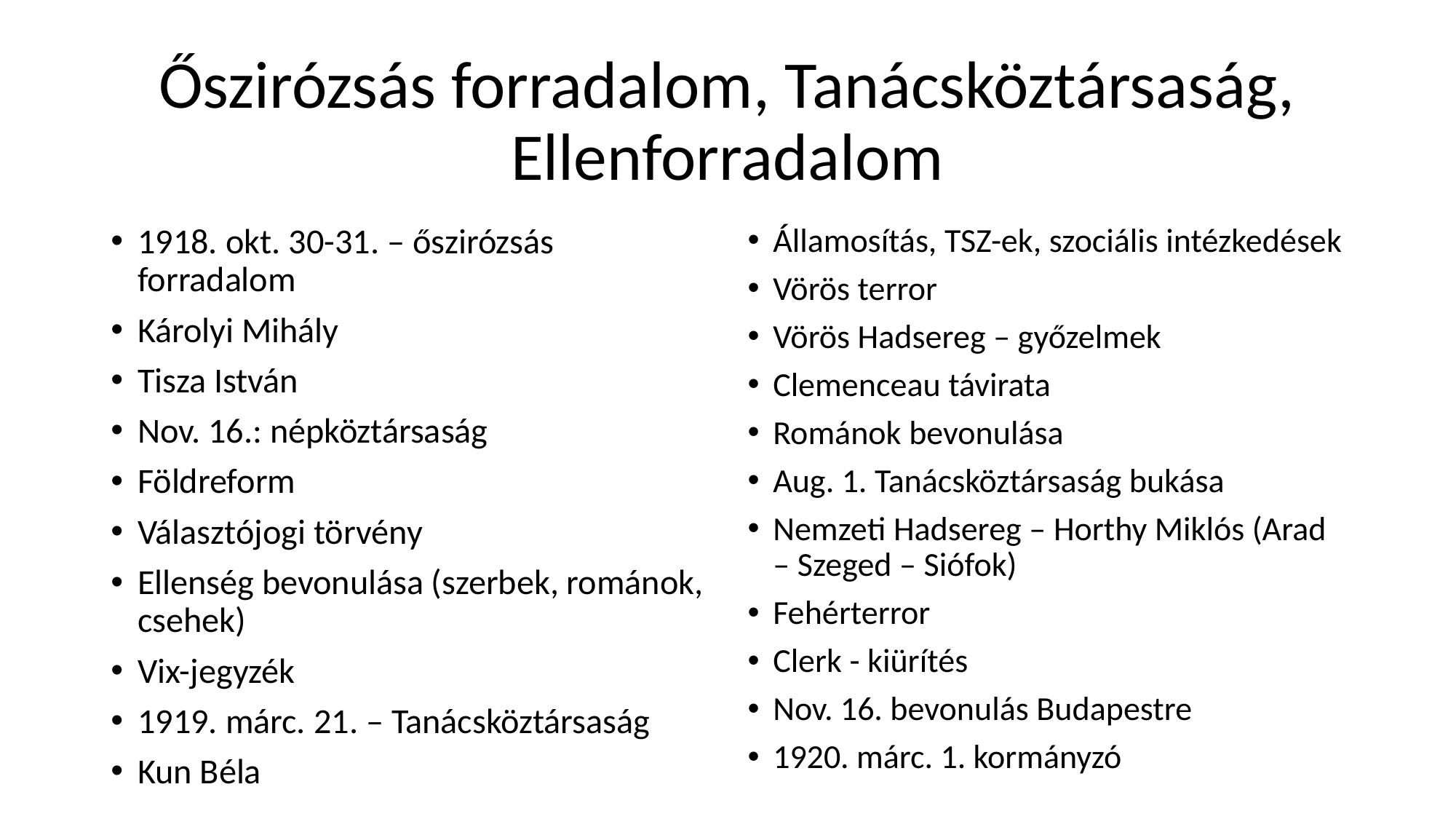

# Őszirózsás forradalom, Tanácsköztársaság, Ellenforradalom
1918. okt. 30-31. – őszirózsás forradalom
Károlyi Mihály
Tisza István
Nov. 16.: népköztársaság
Földreform
Választójogi törvény
Ellenség bevonulása (szerbek, románok, csehek)
Vix-jegyzék
1919. márc. 21. – Tanácsköztársaság
Kun Béla
Államosítás, TSZ-ek, szociális intézkedések
Vörös terror
Vörös Hadsereg – győzelmek
Clemenceau távirata
Románok bevonulása
Aug. 1. Tanácsköztársaság bukása
Nemzeti Hadsereg – Horthy Miklós (Arad – Szeged – Siófok)
Fehérterror
Clerk - kiürítés
Nov. 16. bevonulás Budapestre
1920. márc. 1. kormányzó